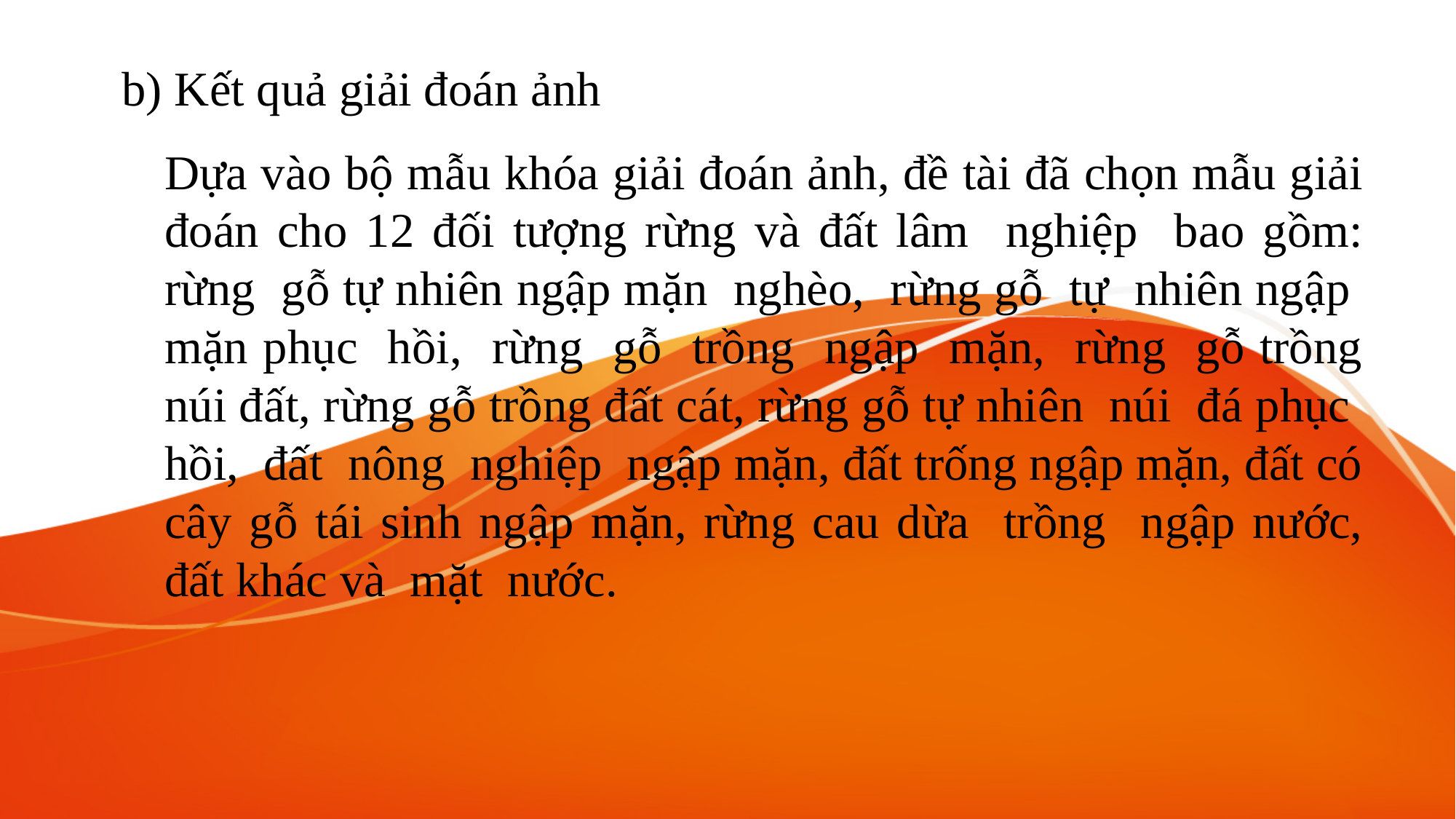

b) Kết quả giải đoán ảnh
Dựa vào bộ mẫu khóa giải đoán ảnh, đề tài đã chọn mẫu giải đoán cho 12 đối tượng rừng và đất lâm  nghiệp  bao gồm: rừng  gỗ tự nhiên ngập mặn  nghèo,  rừng gỗ  tự  nhiên ngập  mặn phục  hồi,  rừng  gỗ  trồng  ngập  mặn,  rừng  gỗ trồng núi đất, rừng gỗ trồng đất cát, rừng gỗ tự nhiên  núi  đá phục  hồi,  đất  nông  nghiệp  ngập mặn, đất trống ngập mặn, đất có cây gỗ tái sinh ngập mặn, rừng cau dừa  trồng  ngập nước, đất khác và  mặt  nước.